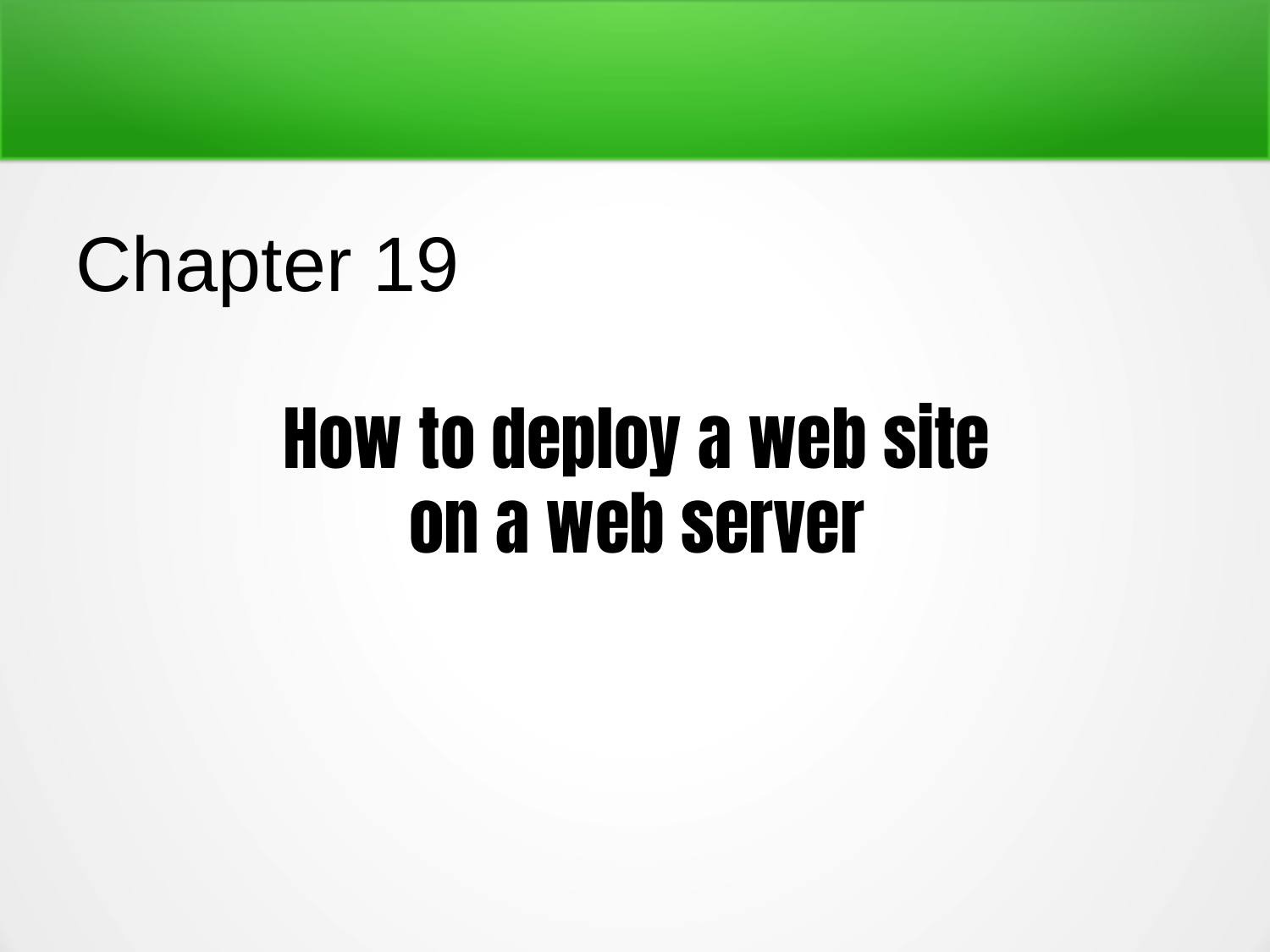

Chapter 19
How to deploy a web site
on a web server